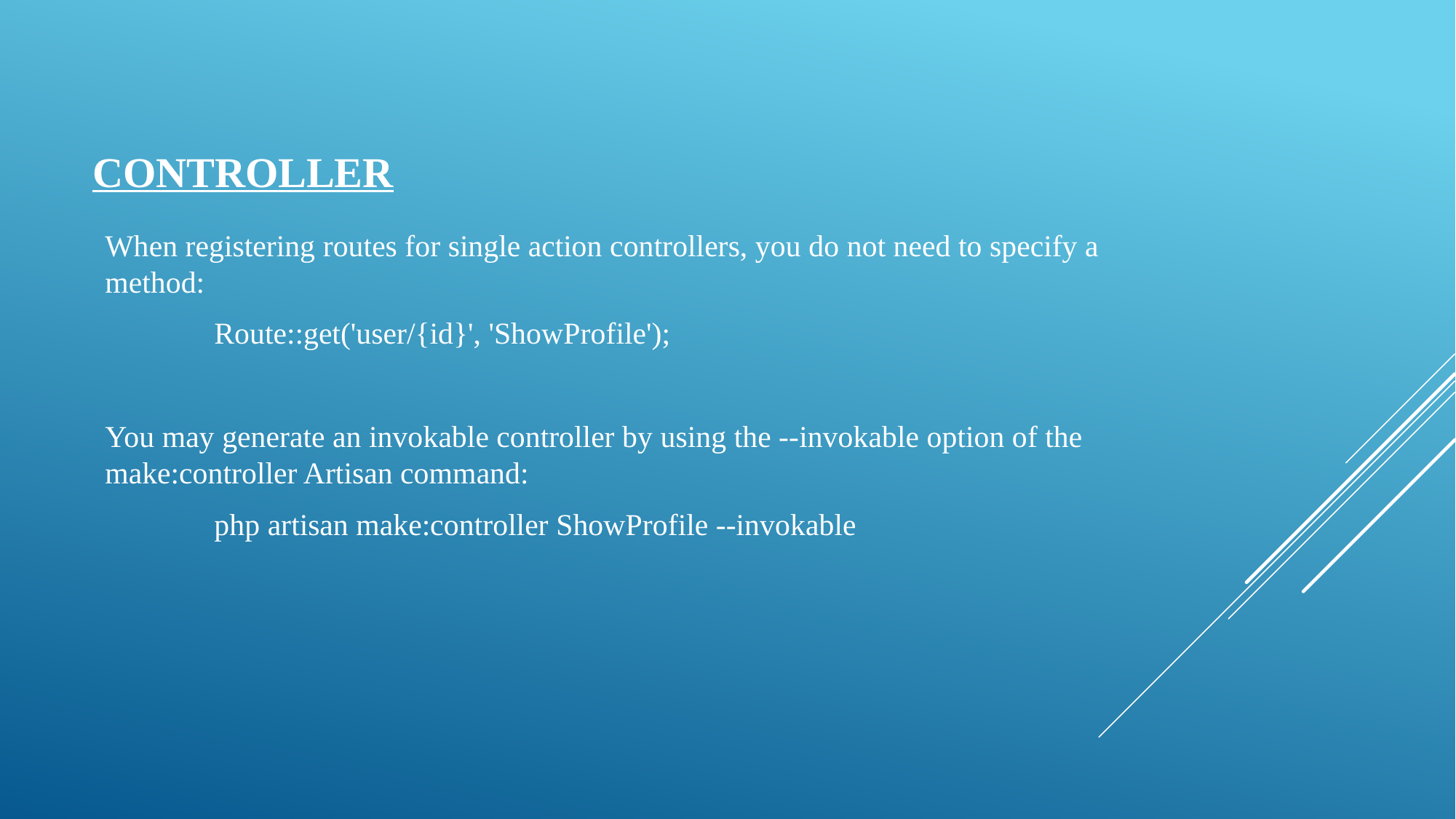

# controller
When registering routes for single action controllers, you do not need to specify a method:
	Route::get('user/{id}', 'ShowProfile');

You may generate an invokable controller by using the --invokable option of the make:controller Artisan command:
	php artisan make:controller ShowProfile --invokable